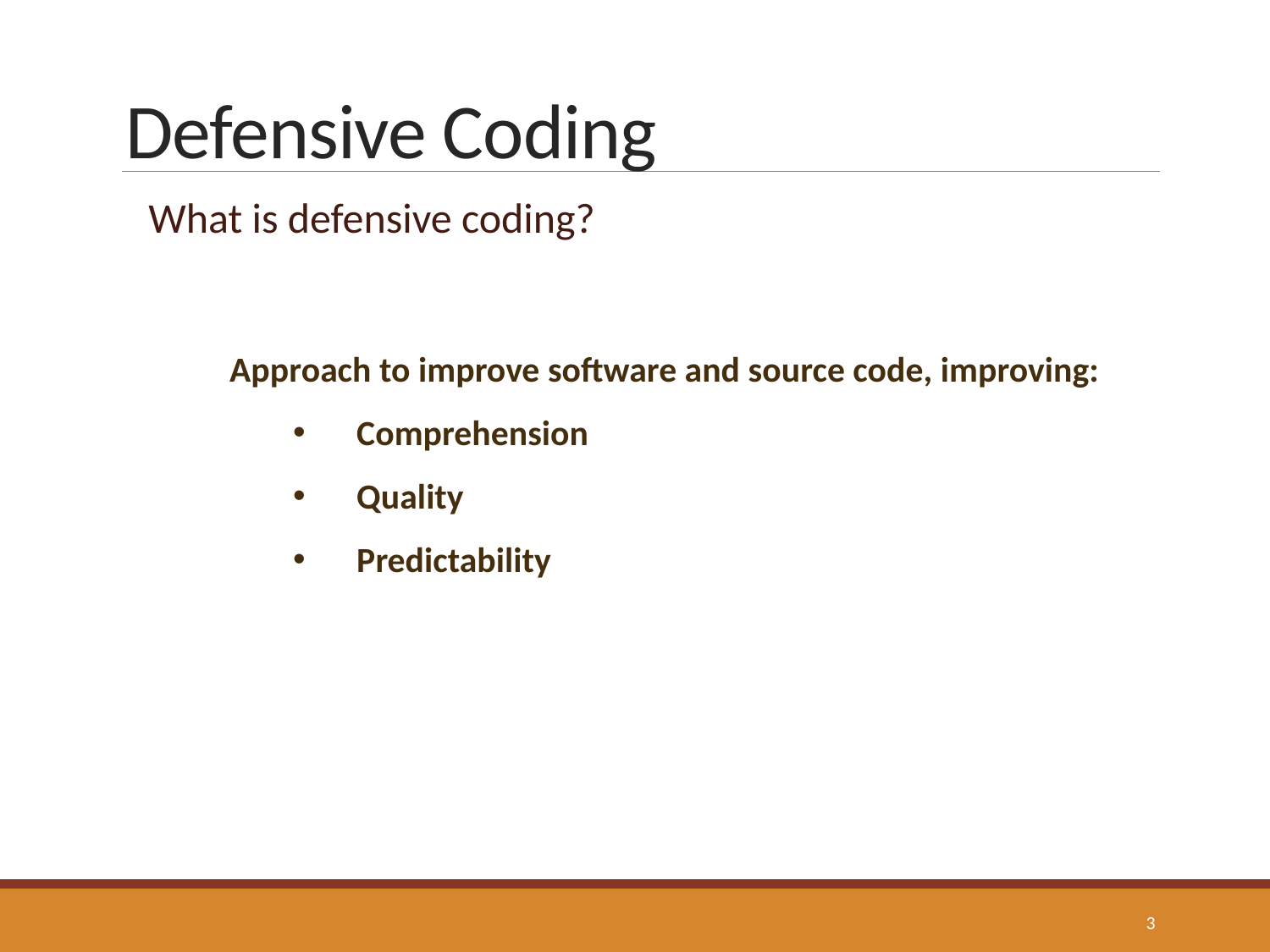

# Defensive Coding
What is defensive coding?
Approach to improve software and source code, improving:
Comprehension
Quality
Predictability
3